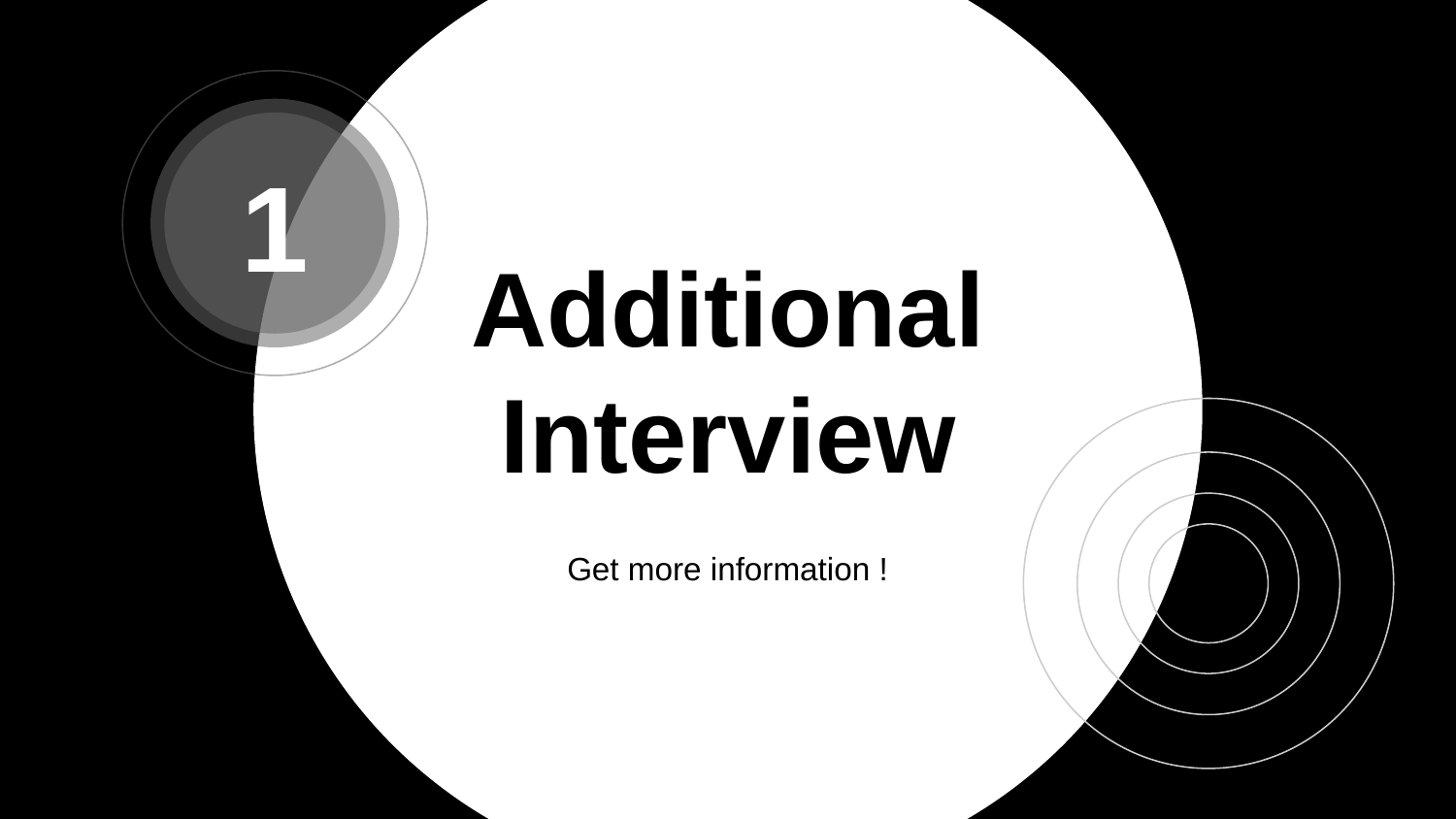

1
# Additional Interview
Get more information !